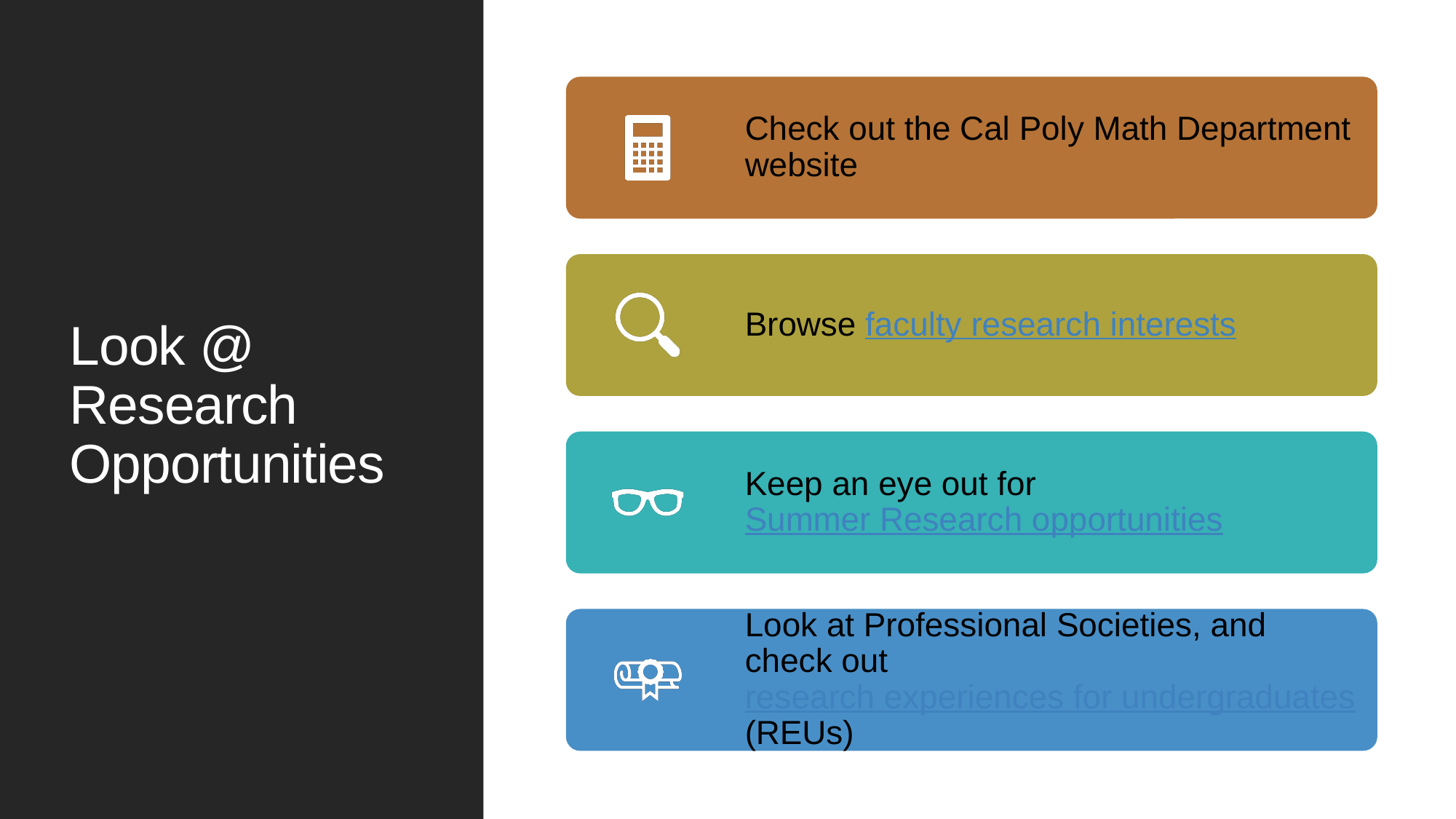

# Look @ Research Opportunities
Check out the Cal Poly Math Department website
Browse faculty research interests
Keep an eye out for Summer Research opportunities
Look at Professional Societies, and check out research experiences for undergraduates (REUs)